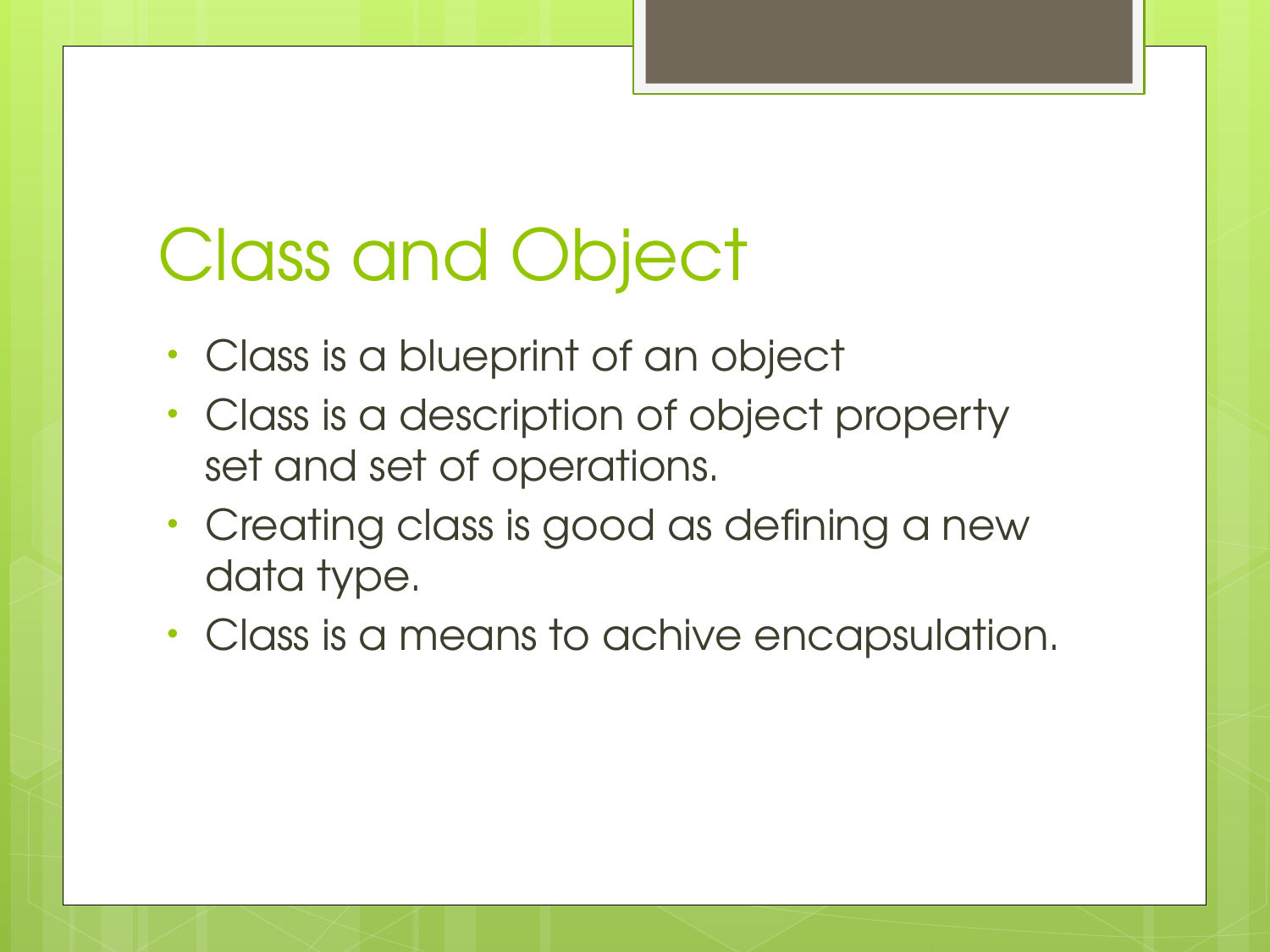

# Class and Object
Class is a blueprint of an object
Class is a description of object property set and set of operations.
Creating class is good as defining a new data type.
Class is a means to achive encapsulation.